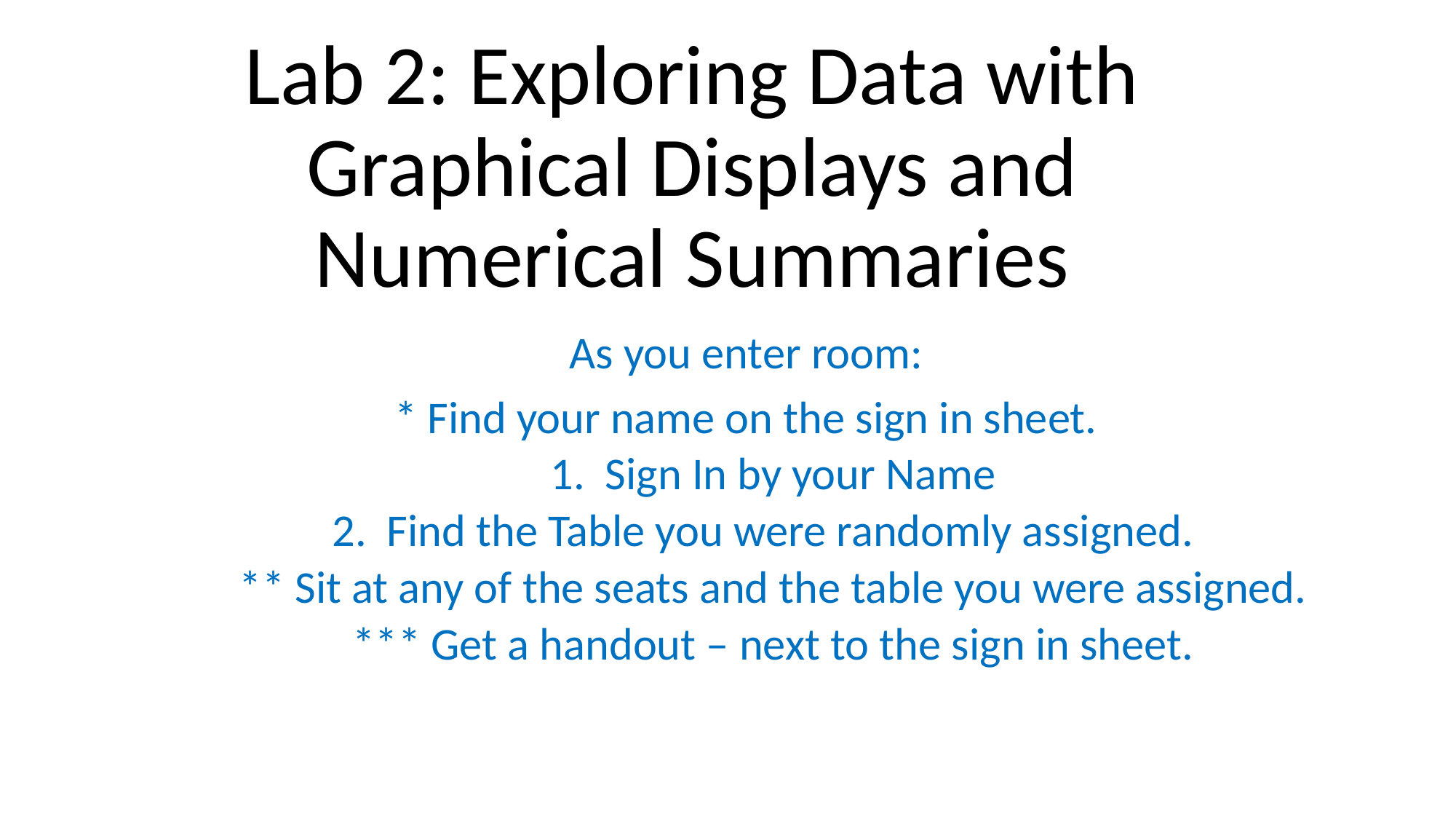

# Lab 2: Exploring Data with Graphical Displays and Numerical Summaries
As you enter room:
* Find your name on the sign in sheet.
Sign In by your Name
Find the Table you were randomly assigned.
** Sit at any of the seats and the table you were assigned.
*** Get a handout – next to the sign in sheet.